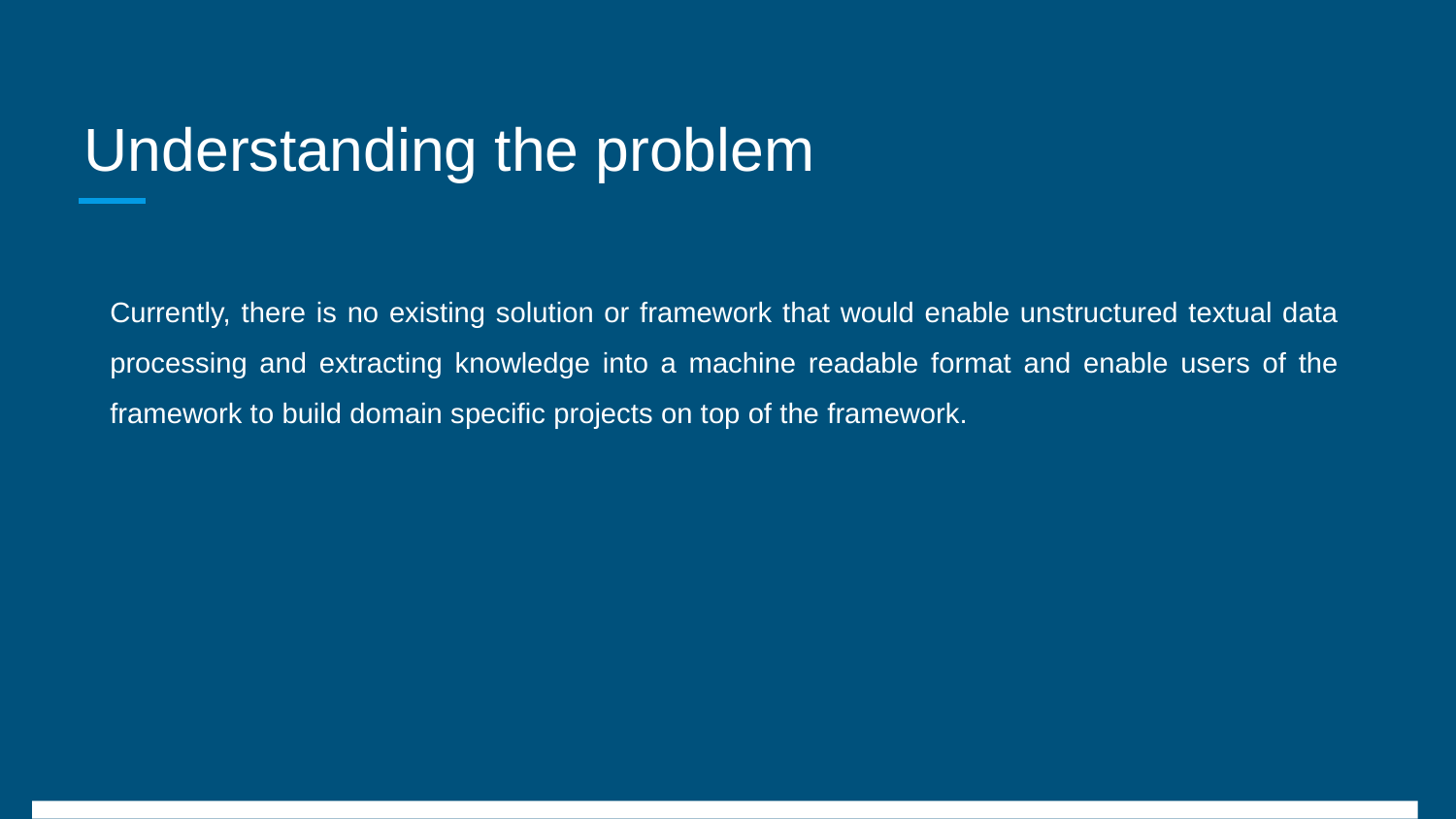

# Understanding the problem
Currently, there is no existing solution or framework that would enable unstructured textual data processing and extracting knowledge into a machine readable format and enable users of the framework to build domain specific projects on top of the framework.